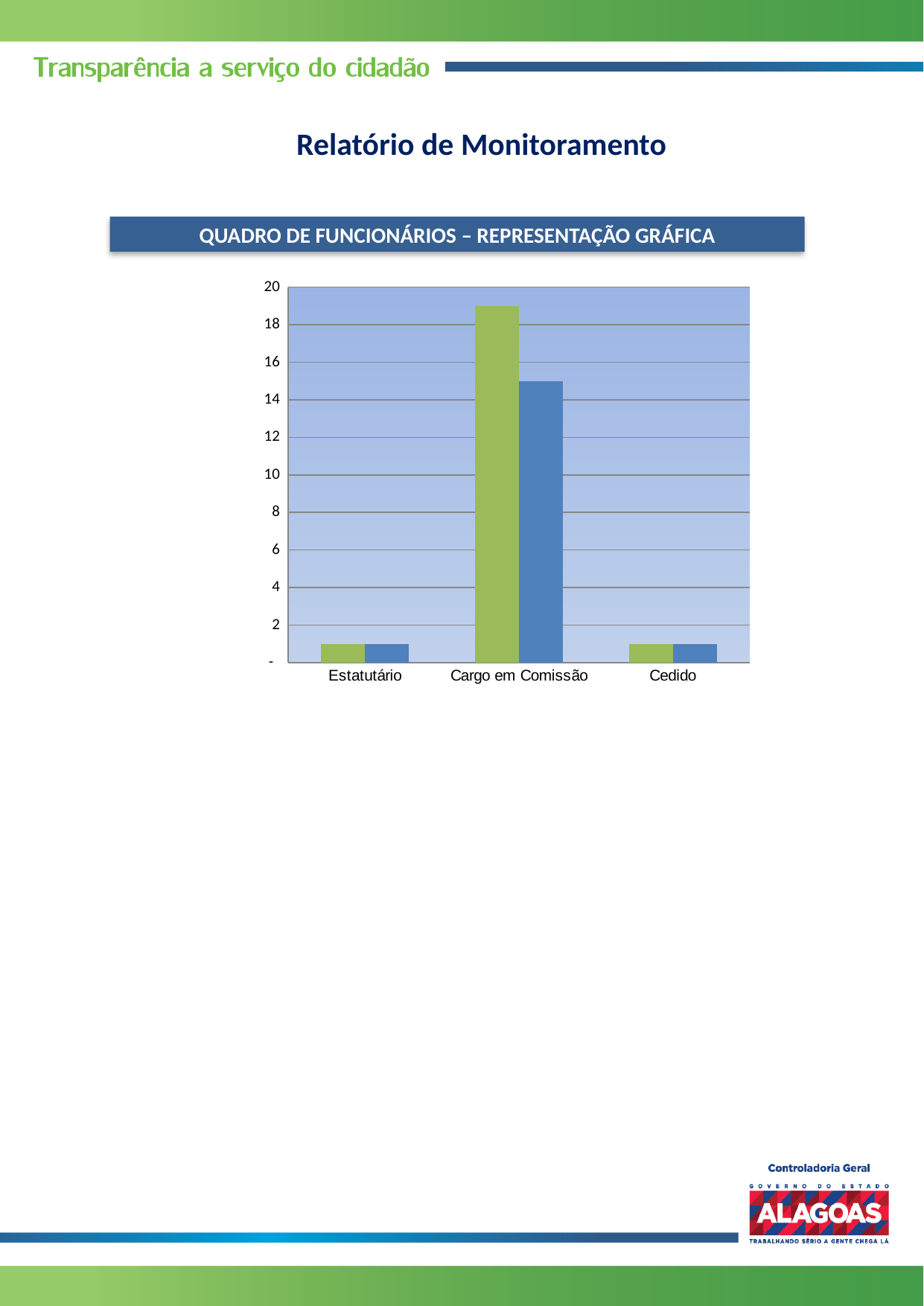

Relatório de Monitoramento
QUADRO DE FUNCIONÁRIOS – REPRESENTAÇÃO GRÁFICA

### Chart

| Category |  |  |
|---|---|---|
| Estatutário | 1.0 | 1.0 |
| Cargo em Comissão | 19.0 | 15.0 |
| Cedido | 1.0 | 1.0 |